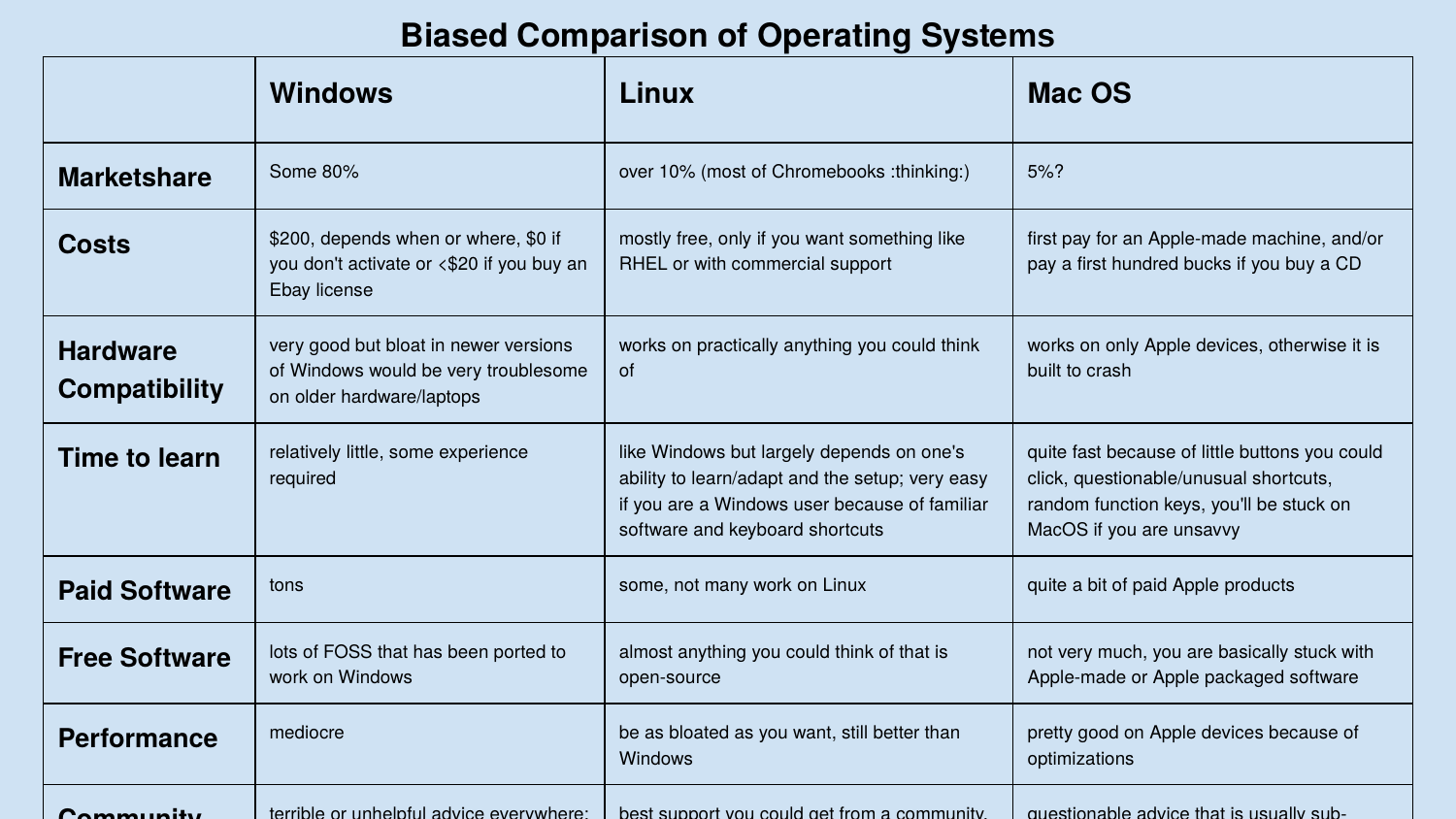

# Biased Comparison of Operating Systems
|  | Windows | Linux | Mac OS |
| --- | --- | --- | --- |
| Marketshare | Some 80% | over 10% (most of Chromebooks :thinking:) | 5%? |
| Costs | $200, depends when or where, $0 if you don't activate or <$20 if you buy an Ebay license | mostly free, only if you want something like RHEL or with commercial support | first pay for an Apple-made machine, and/or pay a first hundred bucks if you buy a CD |
| Hardware Compatibility | very good but bloat in newer versions of Windows would be very troublesome on older hardware/laptops | works on practically anything you could think of | works on only Apple devices, otherwise it is built to crash |
| Time to learn | relatively little, some experience required | like Windows but largely depends on one's ability to learn/adapt and the setup; very easy if you are a Windows user because of familiar software and keyboard shortcuts | quite fast because of little buttons you could click, questionable/unusual shortcuts, random function keys, you'll be stuck on MacOS if you are unsavvy |
| Paid Software | tons | some, not many work on Linux | quite a bit of paid Apple products |
| Free Software | lots of FOSS that has been ported to work on Windows | almost anything you could think of that is open-source | not very much, you are basically stuck with Apple-made or Apple packaged software |
| Performance | mediocre | be as bloated as you want, still better than Windows | pretty good on Apple devices because of optimizations |
| Community Support | terrible or unhelpful advice everywhere; some are useful sometimes | best support you could get from a community, many bugs are reported and are fixed or have solutions, people are usually knowledgeable | questionable advice that is usually sub-optimal, especially by randoms who think they are helpful |